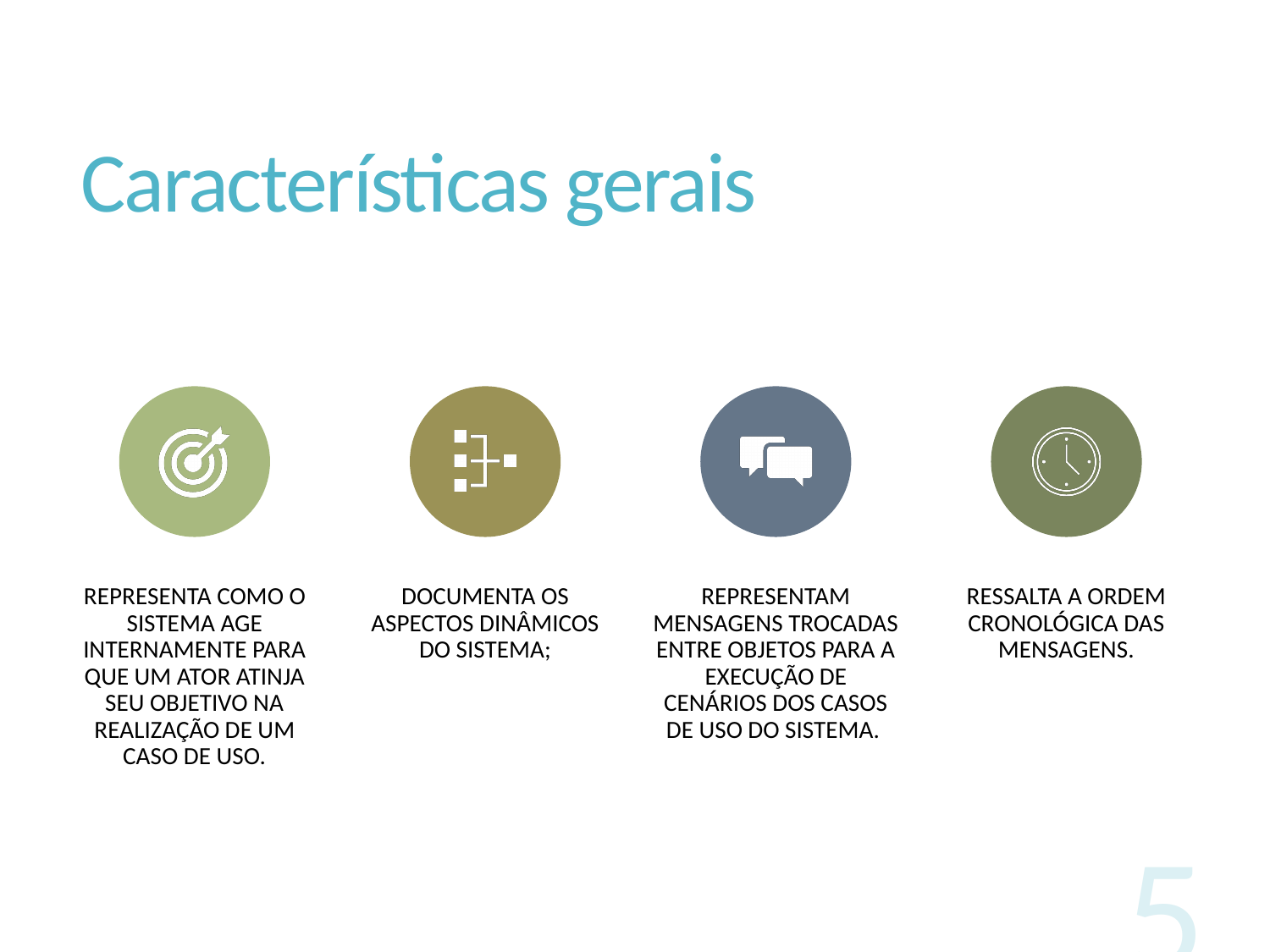

# Características gerais
Representa como o sistema age internamente para que um ator atinja seu objetivo na realização de um caso de uso.
Documenta os aspectos dinâmicos do sistema;
Representam mensagens trocadas entre objetos para a execução de cenários dos casos de uso do sistema.
Ressalta a ordem cronológica das mensagens.
5